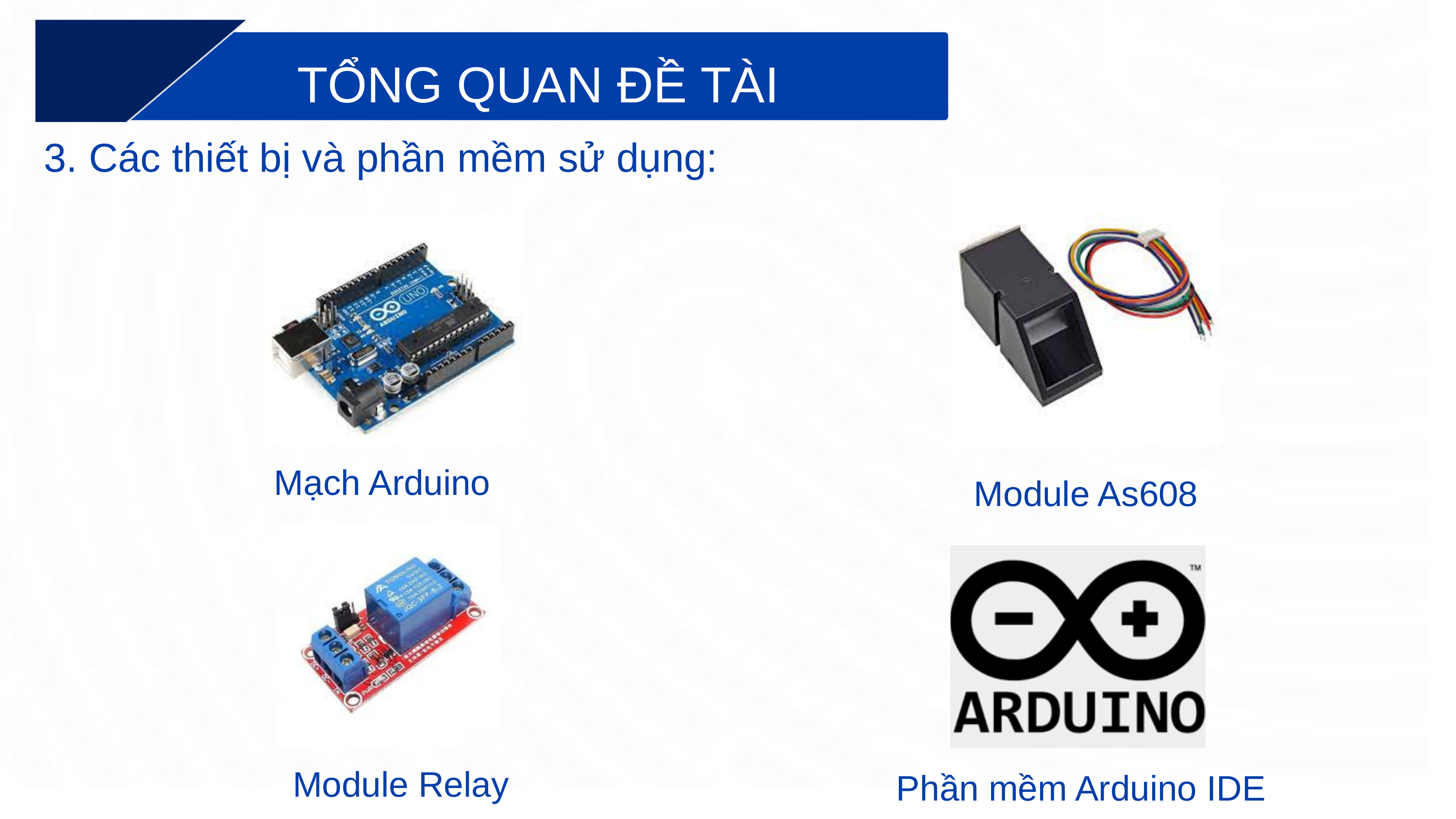

TỔNG QUAN ĐỀ TÀI

3. Các thiết bị và phần mềm sử dụng:

Mạch Arduino
Module As608

Module Relay
Phần mềm Arduino IDE